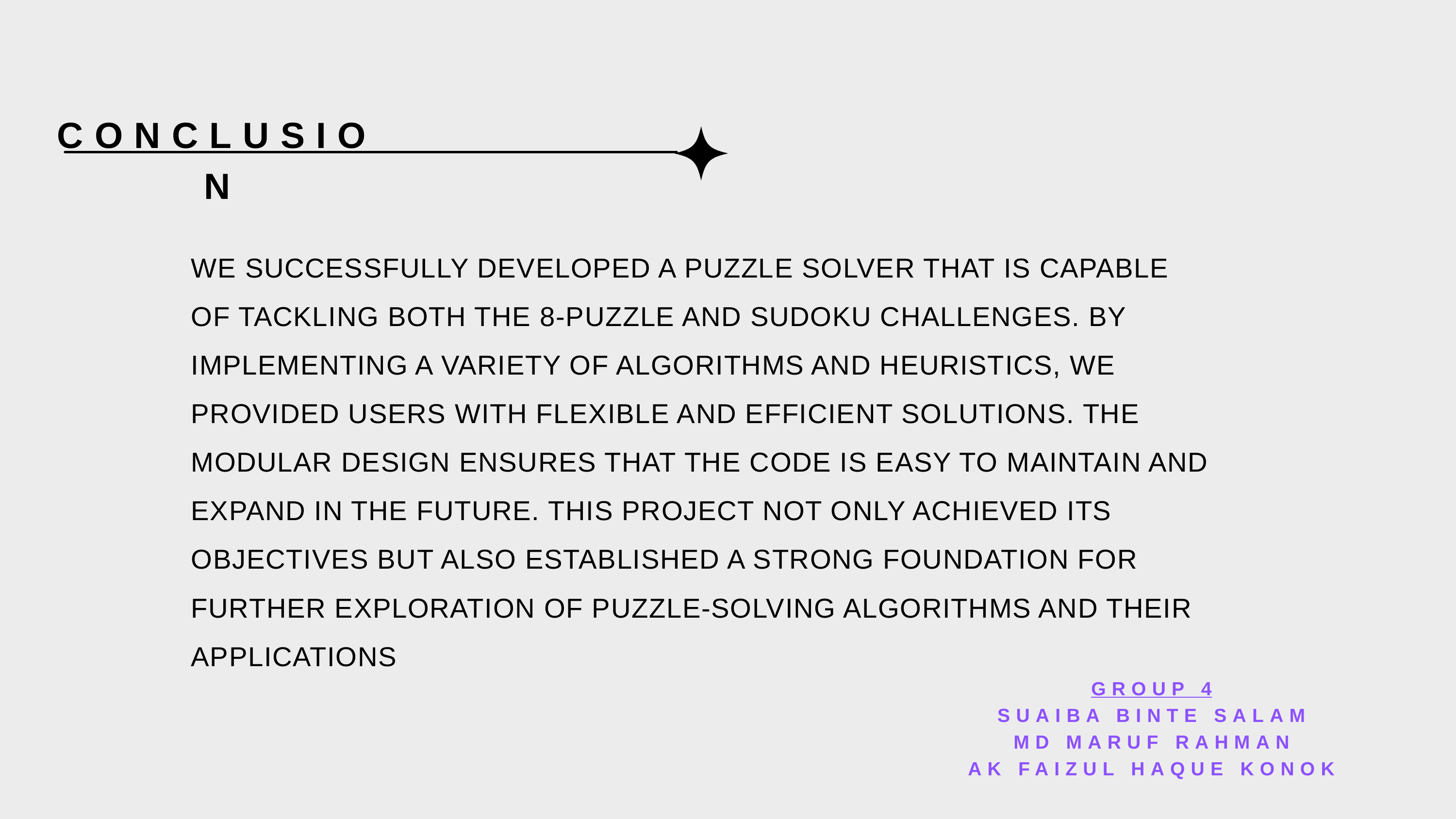

CONCLUSION

WE SUCCESSFULLY DEVELOPED A PUZZLE SOLVER THAT IS CAPABLE OF TACKLING BOTH THE 8-PUZZLE AND SUDOKU CHALLENGES. BY IMPLEMENTING A VARIETY OF ALGORITHMS AND HEURISTICS, WE PROVIDED USERS WITH FLEXIBLE AND EFFICIENT SOLUTIONS. THE MODULAR DESIGN ENSURES THAT THE CODE IS EASY TO MAINTAIN AND EXPAND IN THE FUTURE. THIS PROJECT NOT ONLY ACHIEVED ITS OBJECTIVES BUT ALSO ESTABLISHED A STRONG FOUNDATION FOR FURTHER EXPLORATION OF PUZZLE-SOLVING ALGORITHMS AND THEIR APPLICATIONS
GROUP 4
SUAIBA BINTE SALAM
MD MARUF RAHMAN
AK FAIZUL HAQUE KONOK